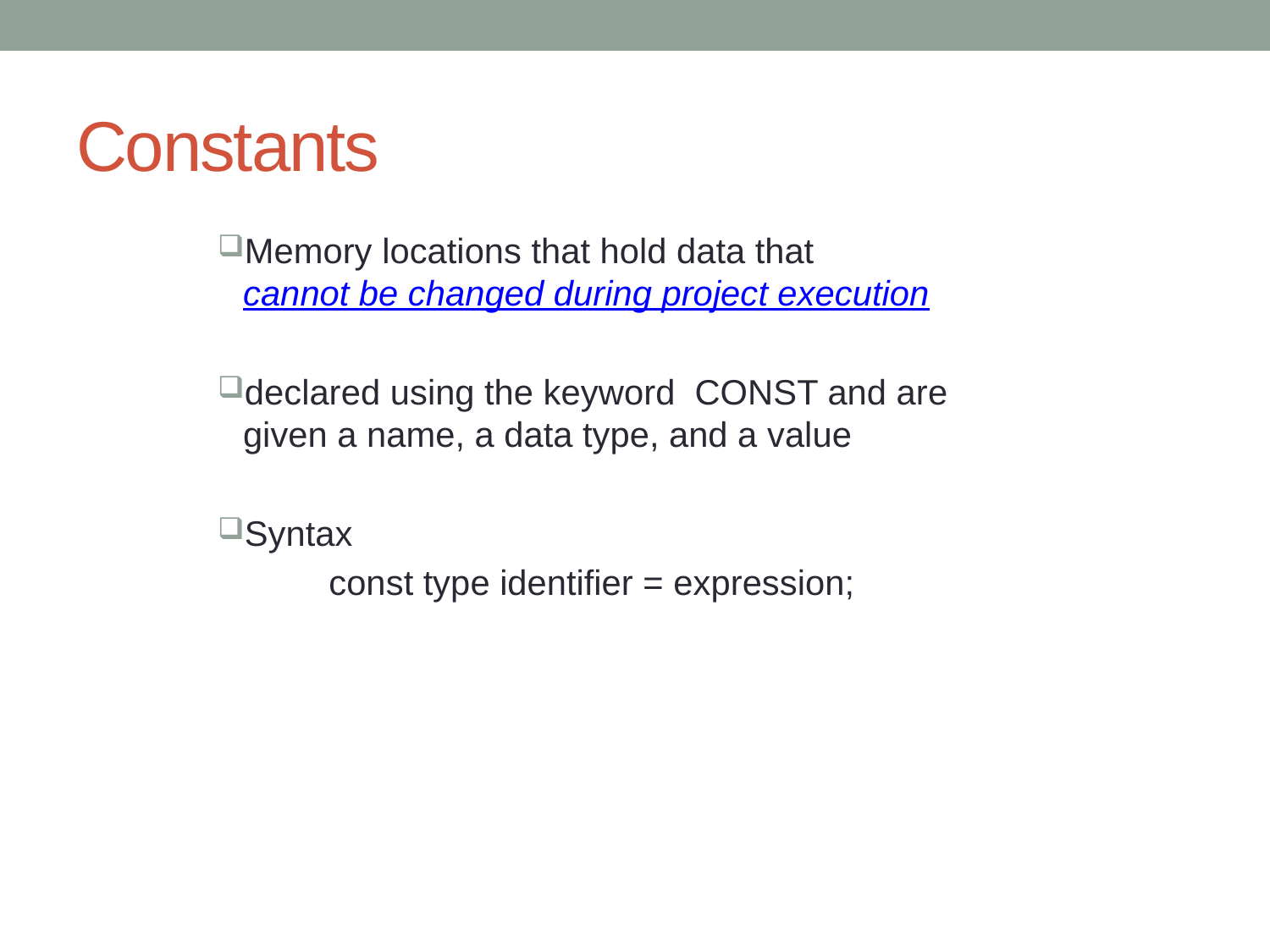

# Constants
Memory locations that hold data that cannot be changed during project execution

declared using the keyword  CONST and are given a name, a data type, and a value

Syntax
const type identifier = expression;